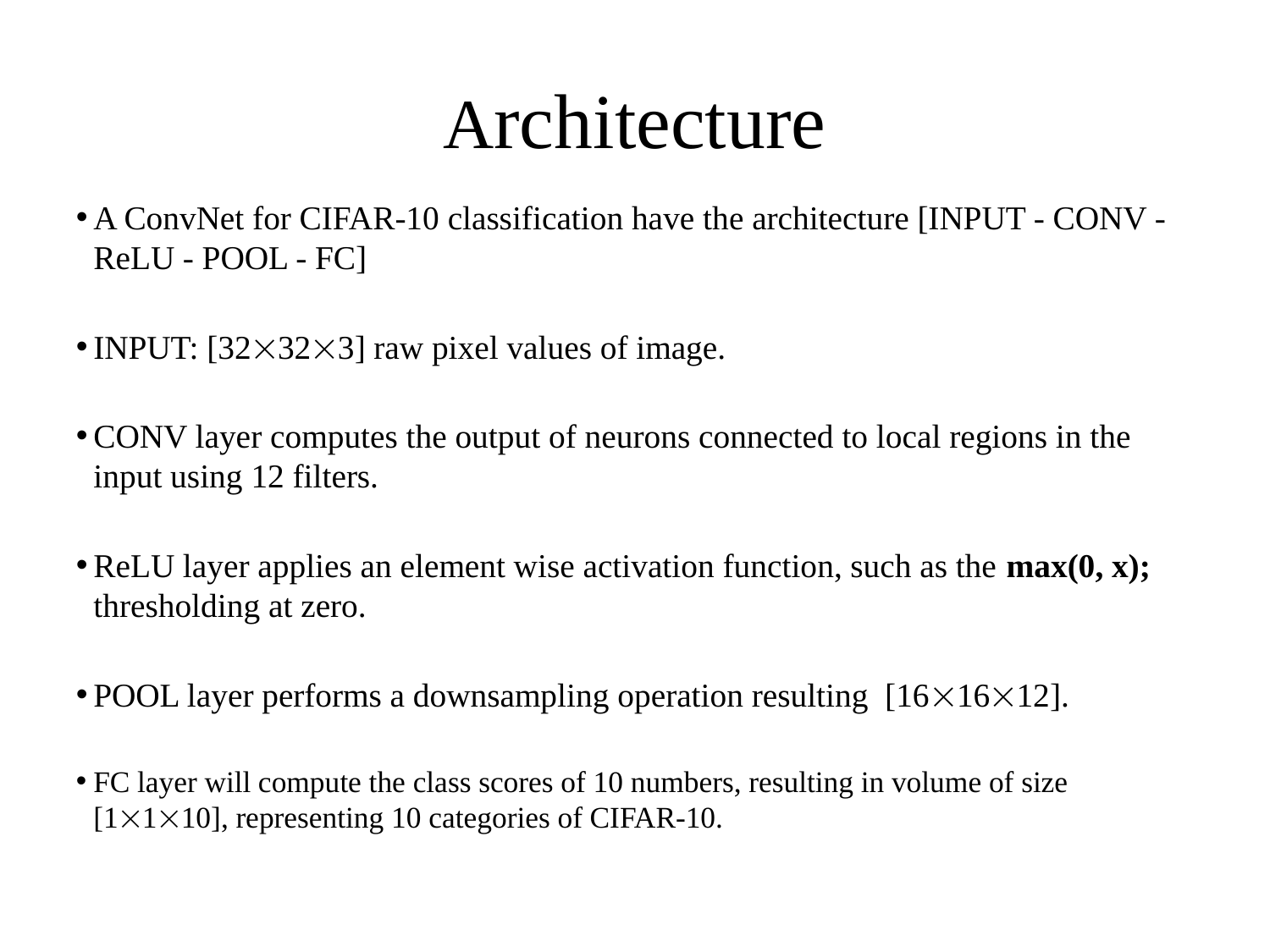

Architecture
A ConvNet for CIFAR-10 classification have the architecture [INPUT - CONV - ReLU - POOL - FC]

INPUT: [32×32×3] raw pixel values of image.

CONV layer computes the output of neurons connected to local regions in the input using 12 filters.

ReLU layer applies an element wise activation function, such as the max(0, x); thresholding at zero.

POOL layer performs a downsampling operation resulting  [16×16×12].

FC layer will compute the class scores of 10 numbers, resulting in volume of size [1×1×10], representing 10 categories of CIFAR-10.